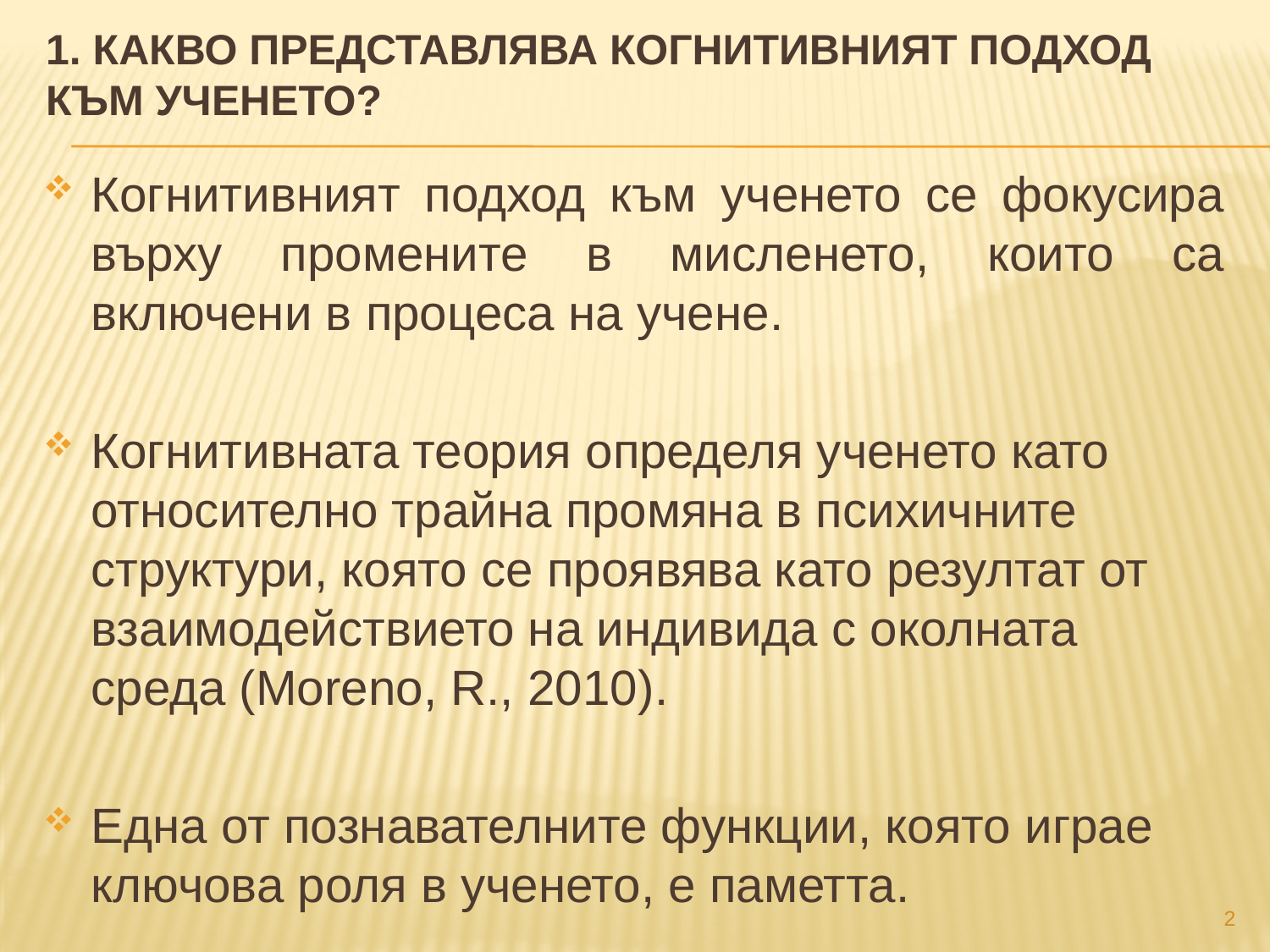

1. КАКВО ПРЕДСТАВЛЯВА КОГНИТИВНИЯТ ПОДХОД КЪМ УЧЕНЕТО?
Когнитивният подход към ученето се фокусира върху промените в мисленето, които са включени в процеса на учене.

Когнитивната теория определя ученето като относително трайна промяна в психичните структури, която се проявява като резултат от взаимодействието на индивида с околната среда (Moreno, R., 2010).

Една от познавателните функции, която играе ключова роля в ученето, е паметта.
2